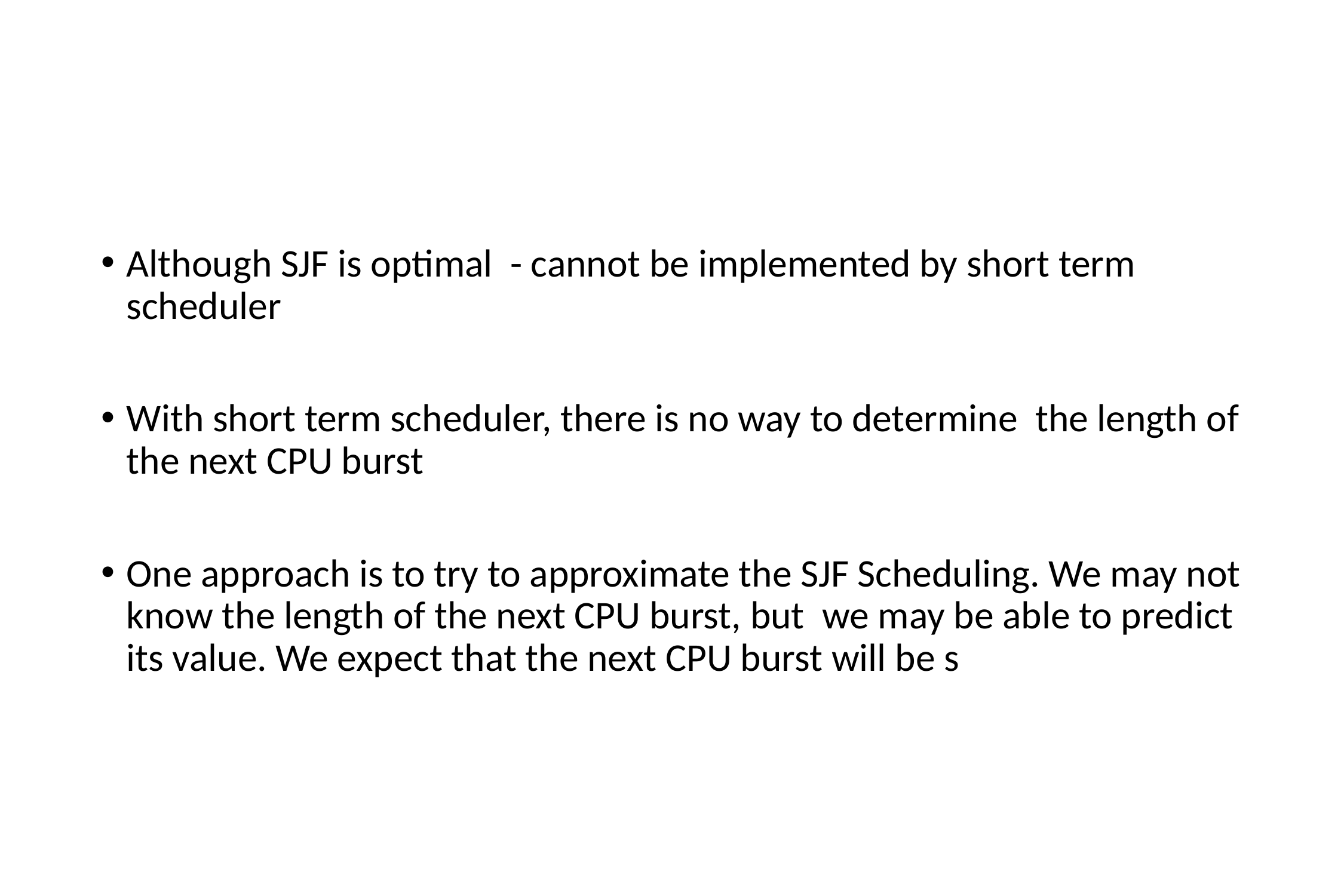

Although SJF is optimal  - cannot be implemented by short term scheduler

With short term scheduler, there is no way to determine  the length of the next CPU burst

One approach is to try to approximate the SJF Scheduling. We may not know the length of the next CPU burst, but  we may be able to predict its value. We expect that the next CPU burst will be s